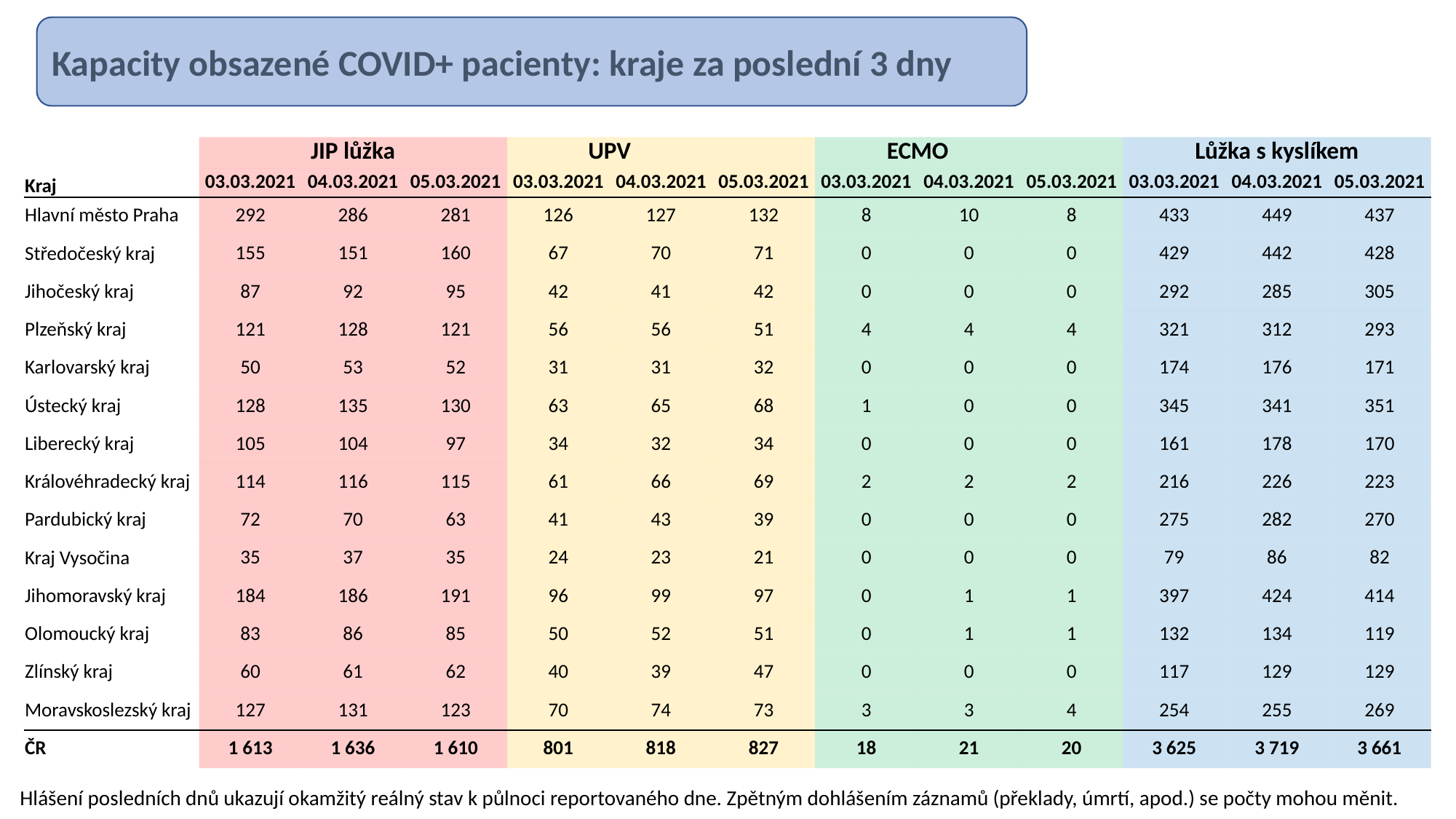

Kapacity obsazené COVID+ pacienty: kraje za poslední 3 dny
|  | JIP lůžka |  |  | UPV |  |  | ECMO |  |  | Lůžka s kyslíkem |  |  |
| --- | --- | --- | --- | --- | --- | --- | --- | --- | --- | --- | --- | --- |
| Kraj | 03.03.2021 | 04.03.2021 | 05.03.2021 | 03.03.2021 | 04.03.2021 | 05.03.2021 | 03.03.2021 | 04.03.2021 | 05.03.2021 | 03.03.2021 | 04.03.2021 | 05.03.2021 |
| Hlavní město Praha | 292 | 286 | 281 | 126 | 127 | 132 | 8 | 10 | 8 | 433 | 449 | 437 |
| Středočeský kraj | 155 | 151 | 160 | 67 | 70 | 71 | 0 | 0 | 0 | 429 | 442 | 428 |
| Jihočeský kraj | 87 | 92 | 95 | 42 | 41 | 42 | 0 | 0 | 0 | 292 | 285 | 305 |
| Plzeňský kraj | 121 | 128 | 121 | 56 | 56 | 51 | 4 | 4 | 4 | 321 | 312 | 293 |
| Karlovarský kraj | 50 | 53 | 52 | 31 | 31 | 32 | 0 | 0 | 0 | 174 | 176 | 171 |
| Ústecký kraj | 128 | 135 | 130 | 63 | 65 | 68 | 1 | 0 | 0 | 345 | 341 | 351 |
| Liberecký kraj | 105 | 104 | 97 | 34 | 32 | 34 | 0 | 0 | 0 | 161 | 178 | 170 |
| Královéhradecký kraj | 114 | 116 | 115 | 61 | 66 | 69 | 2 | 2 | 2 | 216 | 226 | 223 |
| Pardubický kraj | 72 | 70 | 63 | 41 | 43 | 39 | 0 | 0 | 0 | 275 | 282 | 270 |
| Kraj Vysočina | 35 | 37 | 35 | 24 | 23 | 21 | 0 | 0 | 0 | 79 | 86 | 82 |
| Jihomoravský kraj | 184 | 186 | 191 | 96 | 99 | 97 | 0 | 1 | 1 | 397 | 424 | 414 |
| Olomoucký kraj | 83 | 86 | 85 | 50 | 52 | 51 | 0 | 1 | 1 | 132 | 134 | 119 |
| Zlínský kraj | 60 | 61 | 62 | 40 | 39 | 47 | 0 | 0 | 0 | 117 | 129 | 129 |
| Moravskoslezský kraj | 127 | 131 | 123 | 70 | 74 | 73 | 3 | 3 | 4 | 254 | 255 | 269 |
| ČR | 1 613 | 1 636 | 1 610 | 801 | 818 | 827 | 18 | 21 | 20 | 3 625 | 3 719 | 3 661 |
Hlášení posledních dnů ukazují okamžitý reálný stav k půlnoci reportovaného dne. Zpětným dohlášením záznamů (překlady, úmrtí, apod.) se počty mohou měnit.